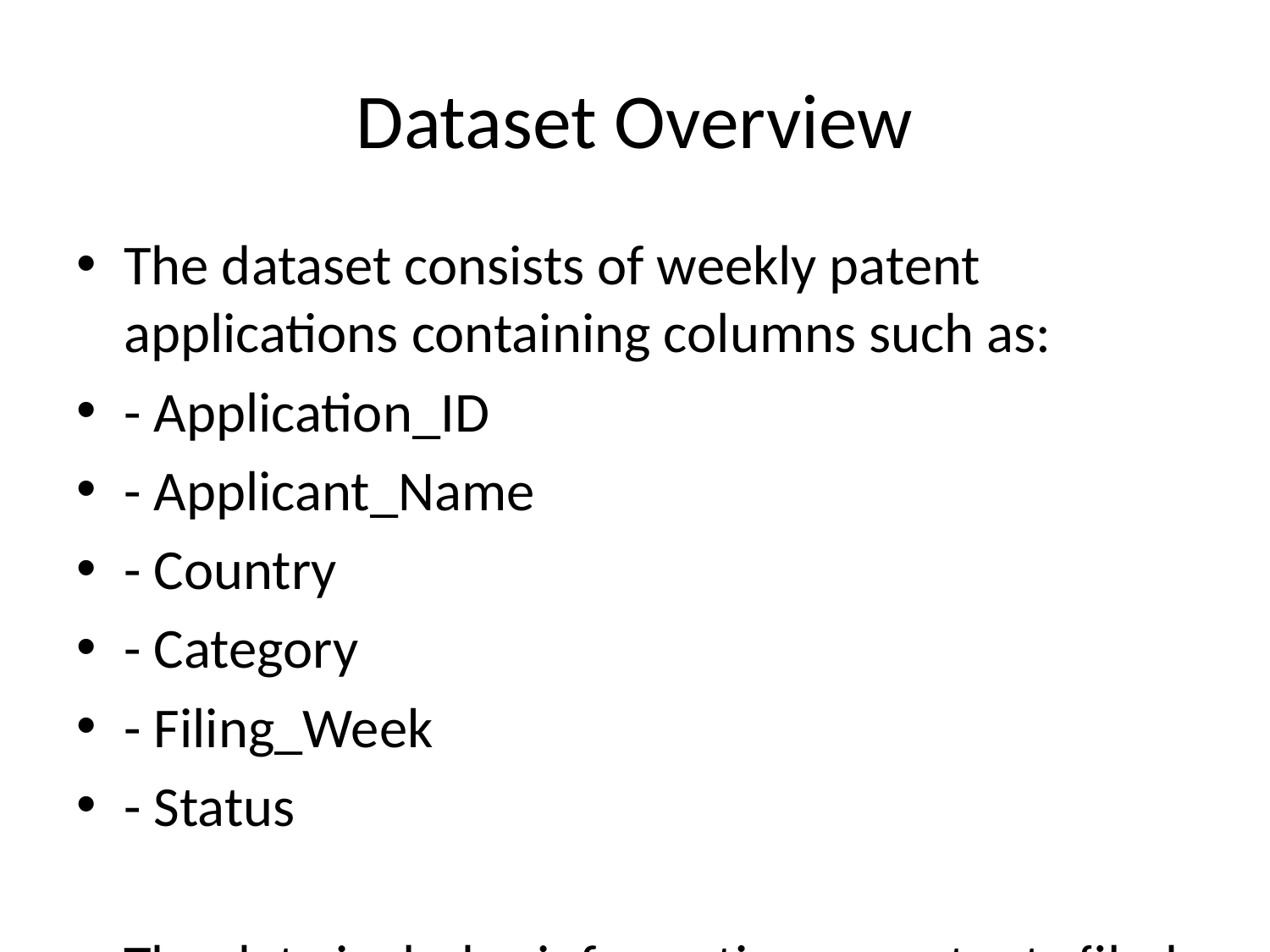

# Dataset Overview
The dataset consists of weekly patent applications containing columns such as:
- Application_ID
- Applicant_Name
- Country
- Category
- Filing_Week
- Status

The data includes information on patents filed globally, capturing industry trends and innovation activity.

Size: ~50,000 records | Duration: 1 year | No missing values detected.